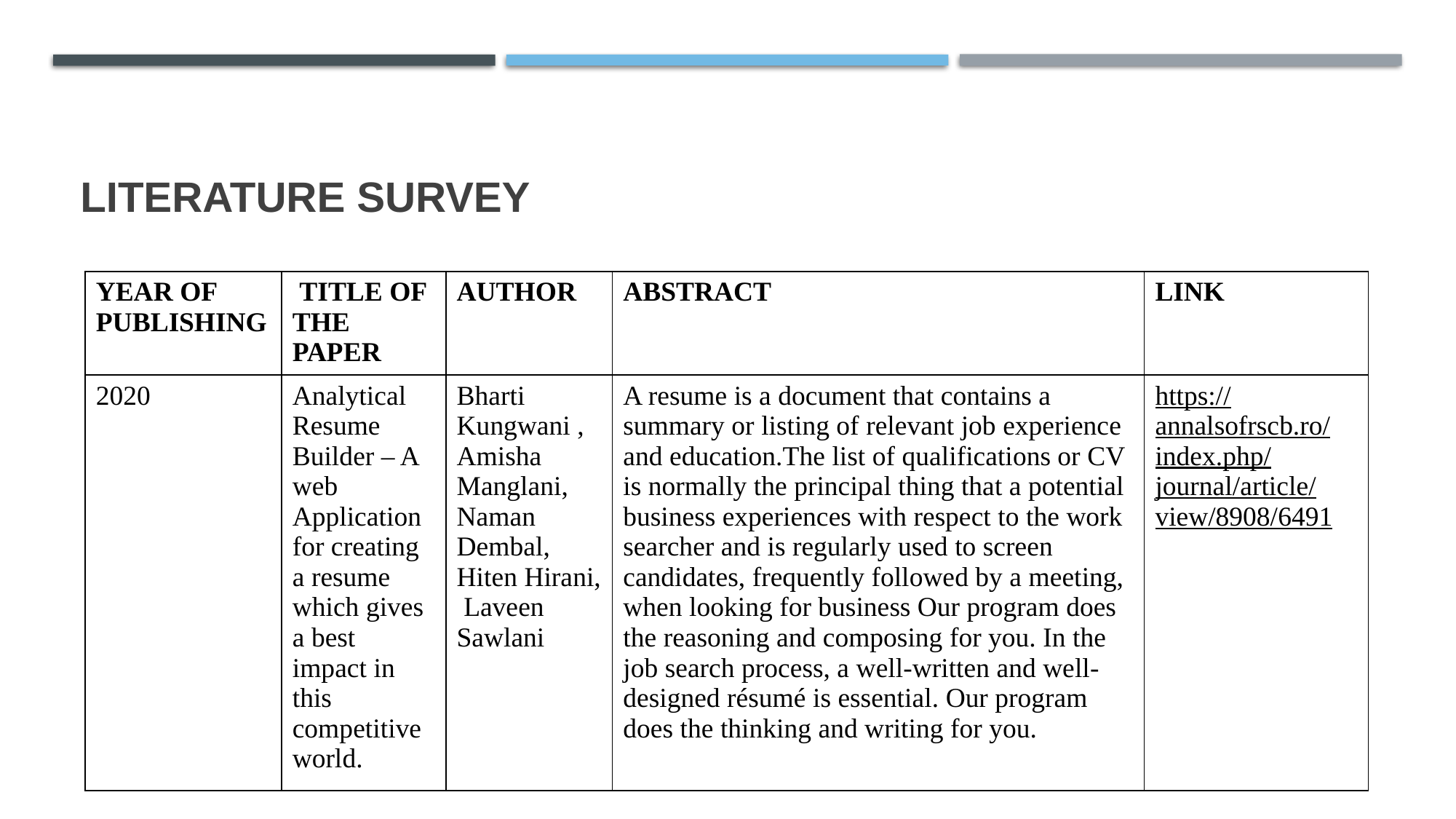

# Literature survey
| YEAR OF PUBLISHING | TITLE OF THE PAPER | AUTHOR | ABSTRACT | LINK |
| --- | --- | --- | --- | --- |
| 2020 | Analytical Resume Builder – A web Application for creating a resume which gives a best impact in this competitive world. | Bharti Kungwani , Amisha Manglani, Naman Dembal, Hiten Hirani, Laveen Sawlani | A resume is a document that contains a summary or listing of relevant job experience and education.The list of qualifications or CV is normally the principal thing that a potential business experiences with respect to the work searcher and is regularly used to screen candidates, frequently followed by a meeting, when looking for business Our program does the reasoning and composing for you. In the job search process, a well-written and well-designed résumé is essential. Our program does the thinking and writing for you. | https://annalsofrscb.ro/index.php/journal/article/view/8908/6491 |